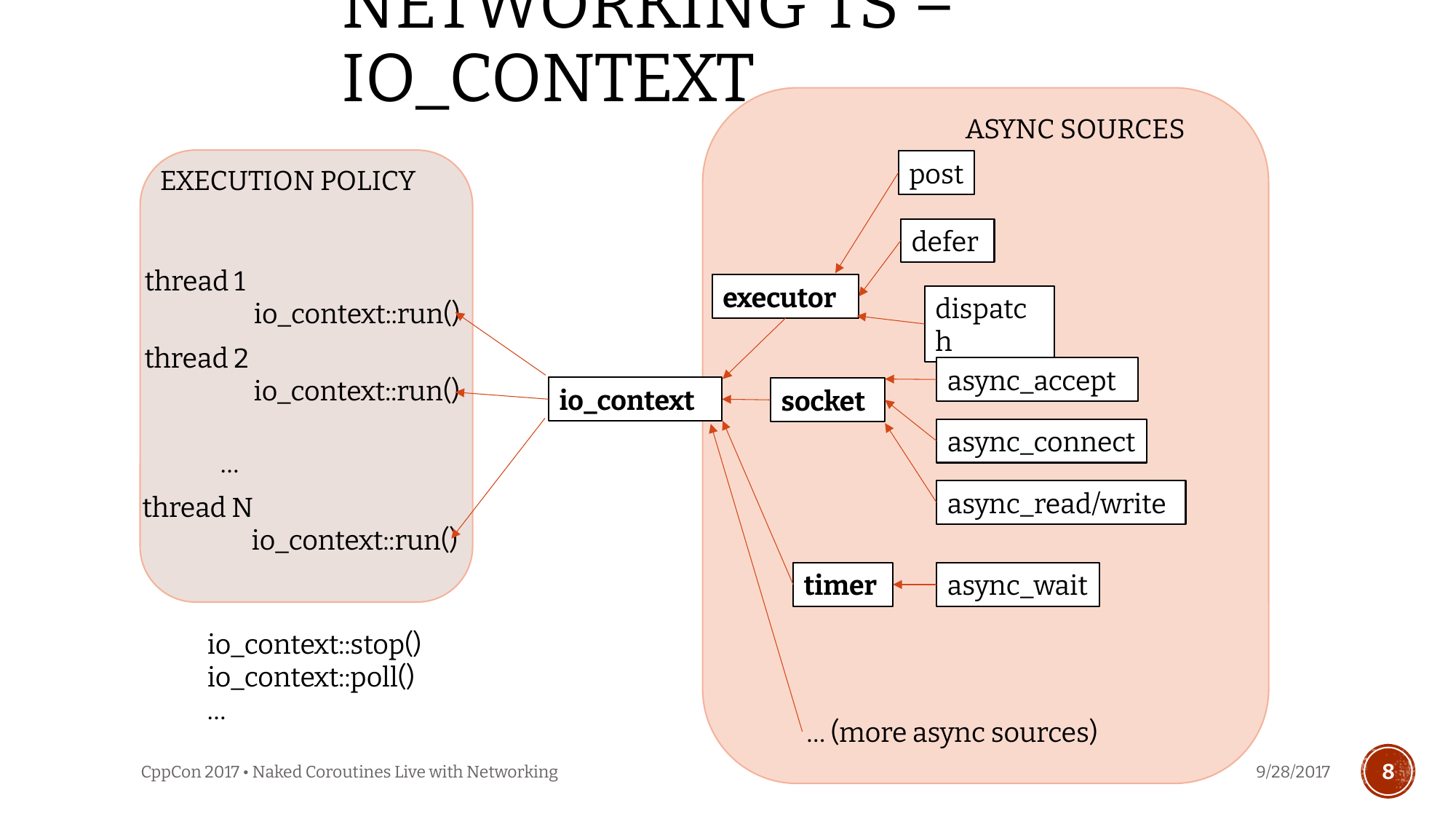

# Networking TS – io_context

ASYNC SOURCES
post
defer
executor
dispatch
async_accept
socket
async_connect
async_read/write
timer
async_wait
… (more async sources)

EXECUTION POLICY
thread 1
	io_context::run()
thread 2
	io_context::run()
…
thread N
	io_context::run()
io_context
io_context::stop()
io_context::poll()
…
CppCon 2017 • Naked Coroutines Live with Networking
9/28/2017
8